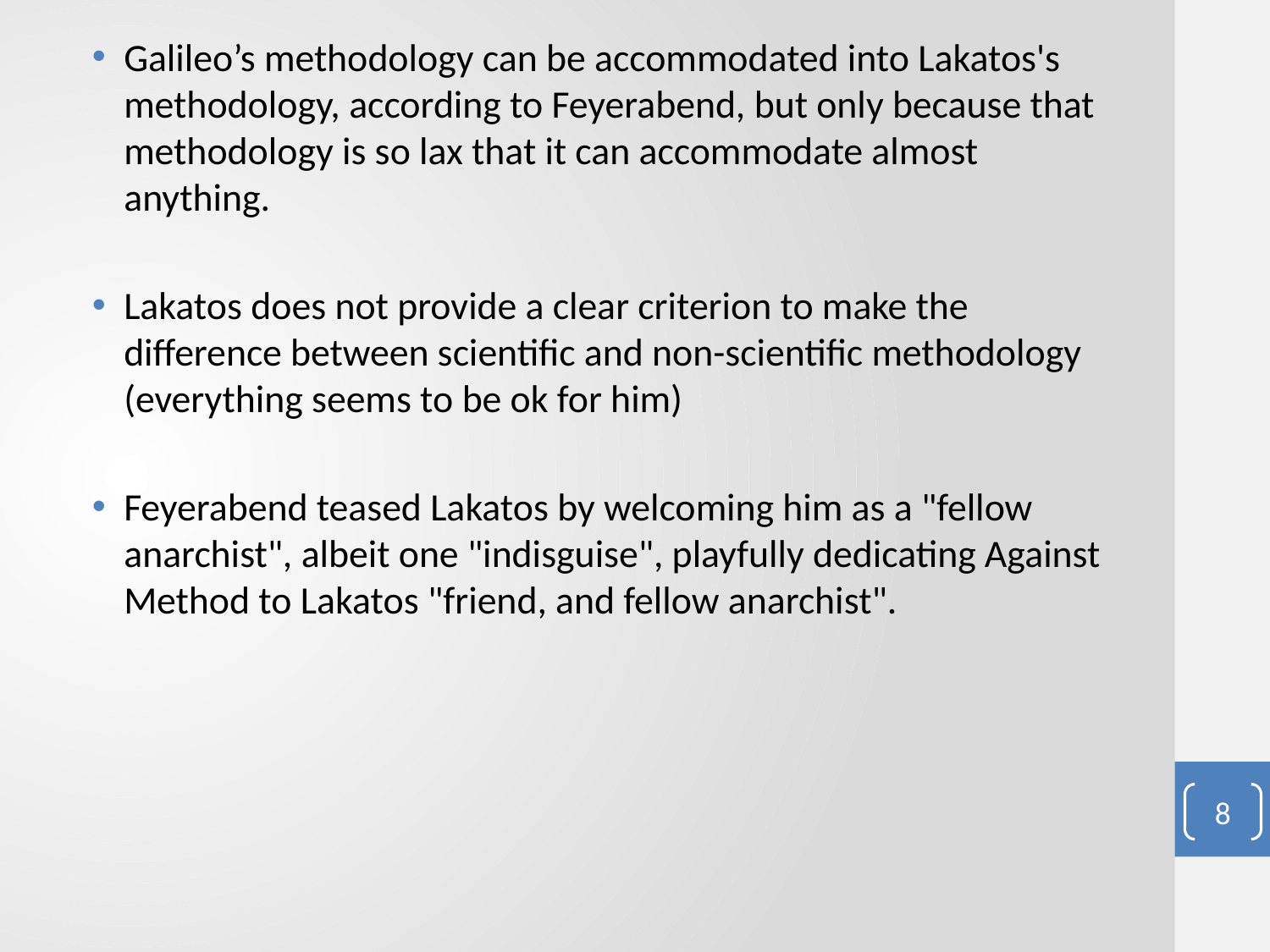

Galileo’s methodology can be accommodated into Lakatos's methodology, according to Feyerabend, but only because that methodology is so lax that it can accommodate almost anything.

Lakatos does not provide a clear criterion to make the difference between scientific and non-scientific methodology (everything seems to be ok for him)

Feyerabend teased Lakatos by welcoming him as a "fellow anarchist", albeit one "indisguise", playfully dedicating Against Method to Lakatos "friend, and fellow anarchist".

#
8